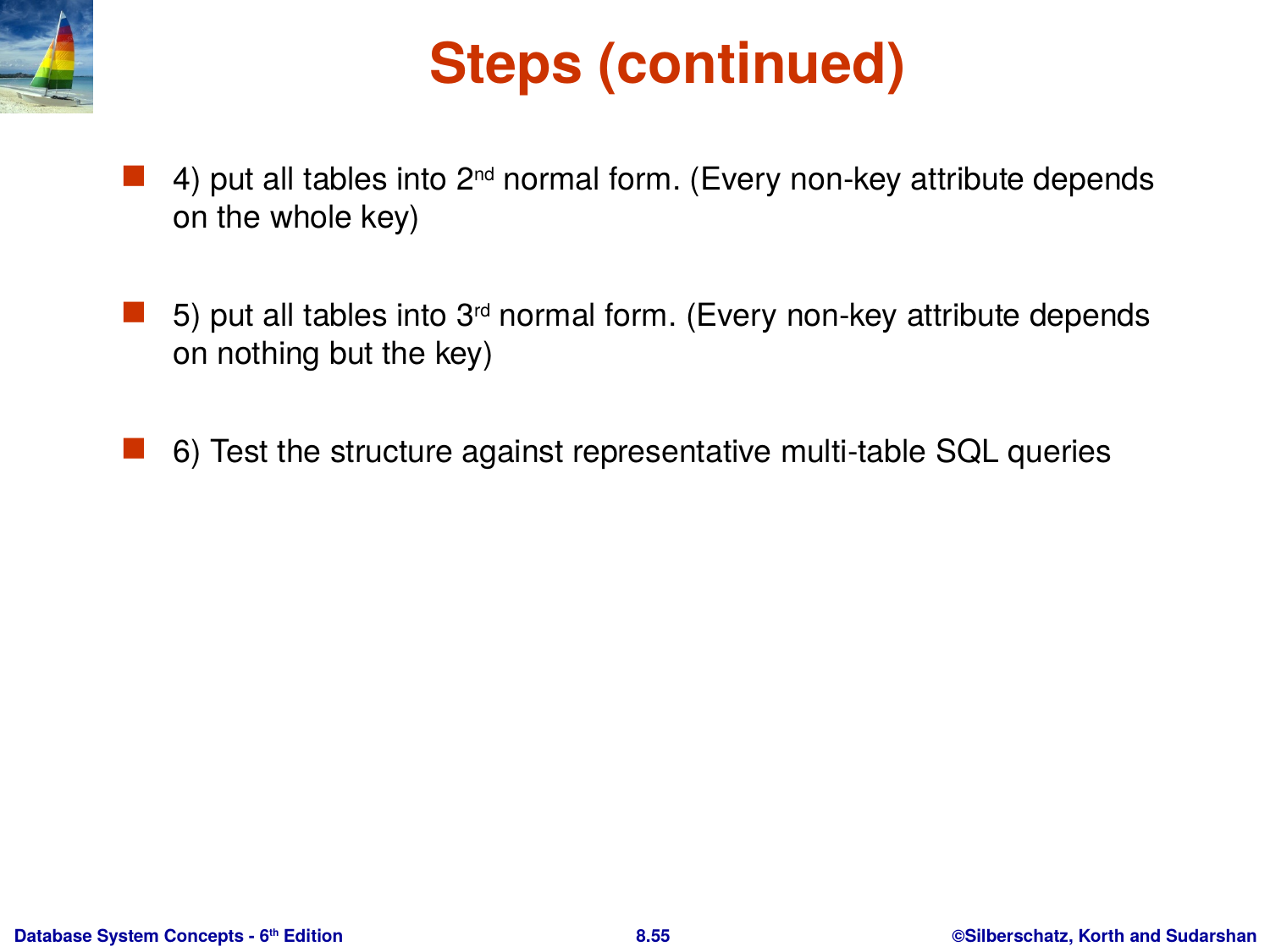

# Steps (continued)
4) put all tables into 2nd normal form. (Every non-key attribute depends on the whole key)

5) put all tables into 3rd normal form. (Every non-key attribute depends on nothing but the key)

6) Test the structure against representative multi-table SQL queries